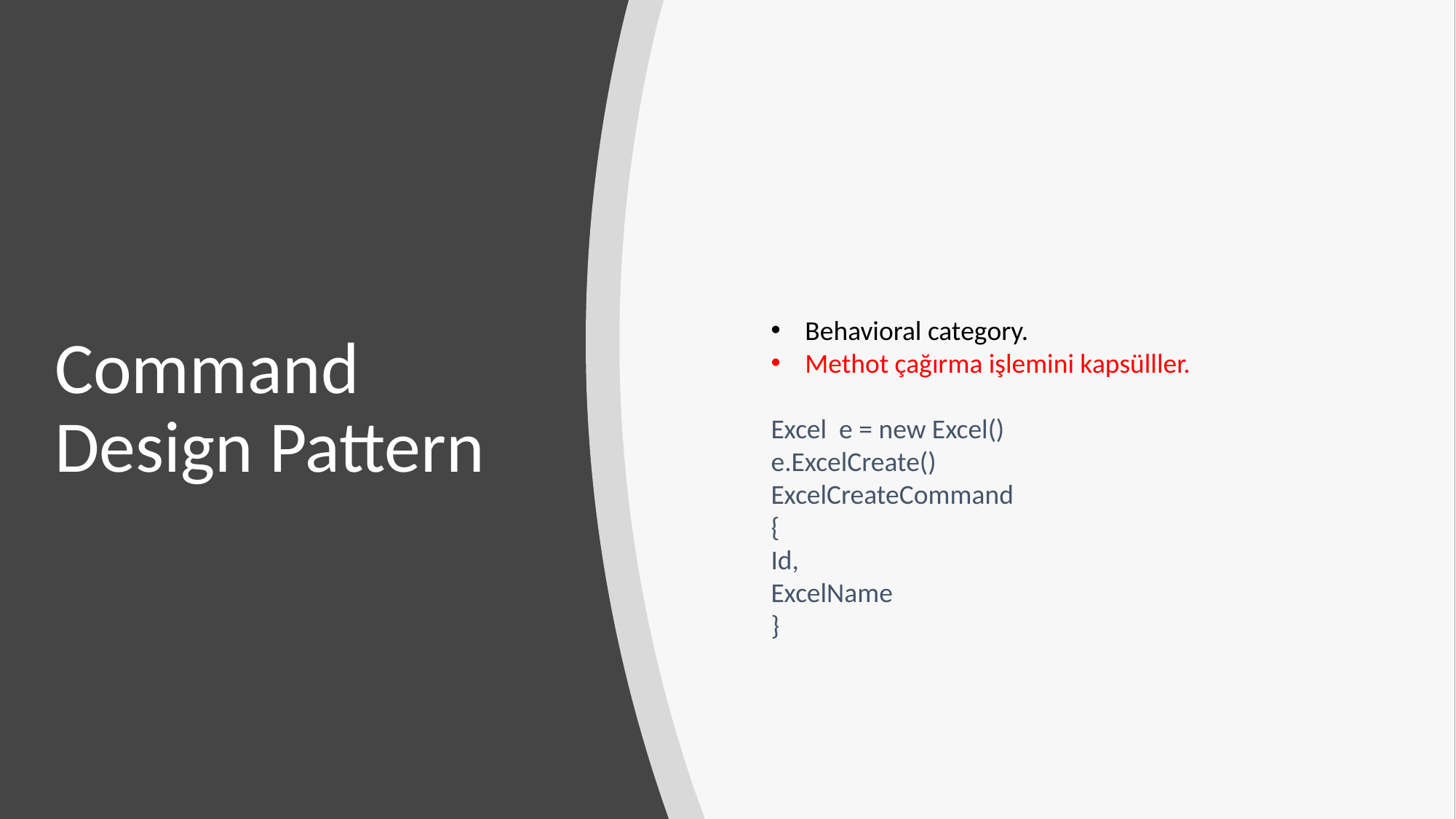

# Command Design Pattern
Behavioral category.
Methot çağırma işlemini kapsülller.

Excel  e = new Excel()
e.ExcelCreate()
ExcelCreateCommand
{
Id,
ExcelName
}